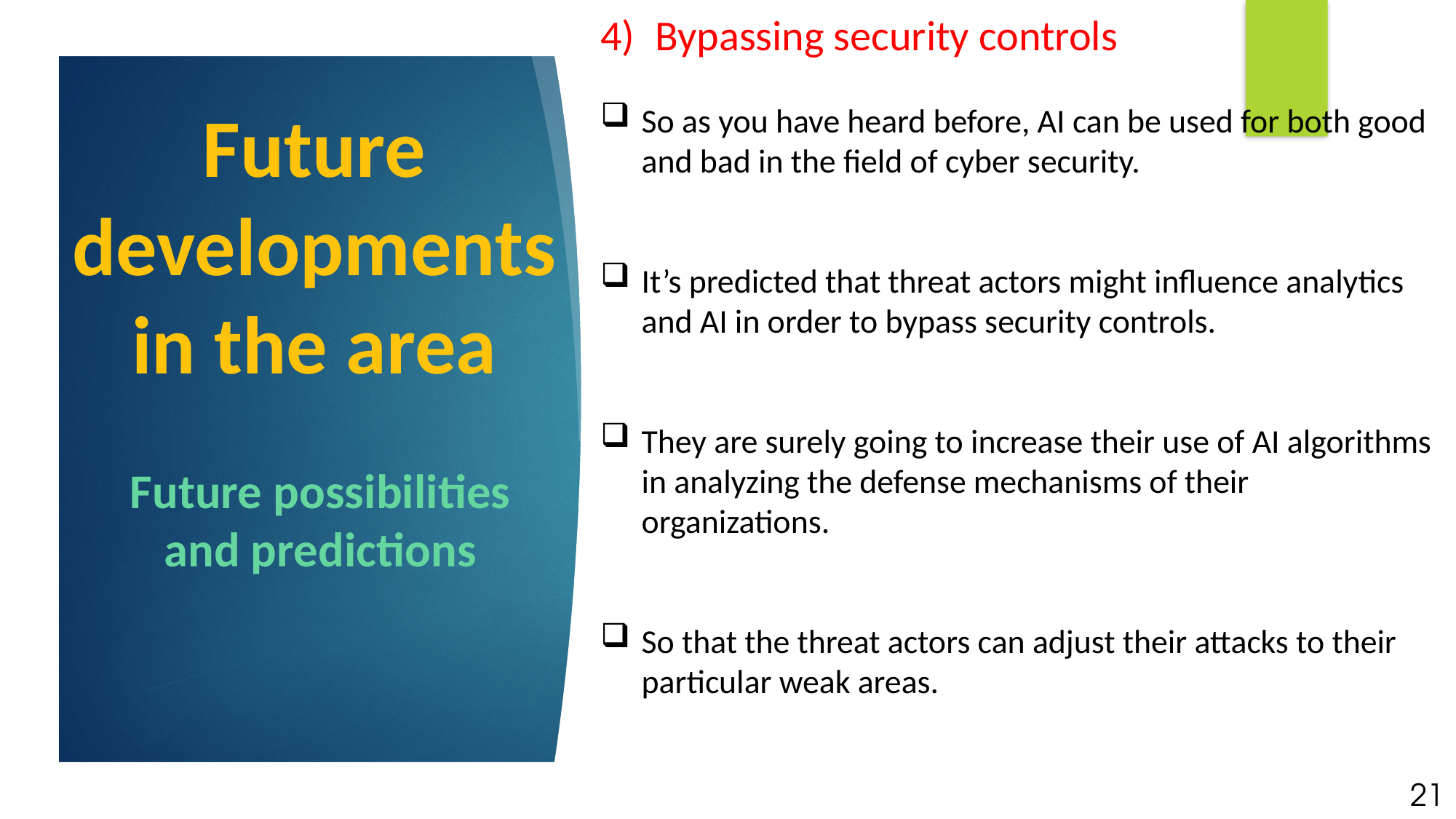

Bypassing security controls

So as you have heard before, AI can be used for both good and bad in the field of cyber security.

It’s predicted that threat actors might influence analytics and AI in order to bypass security controls.

They are surely going to increase their use of AI algorithms in analyzing the defense mechanisms of their organizations.

So that the threat actors can adjust their attacks to their particular weak areas.
# Future developments in the area
Future possibilities and predictions
21